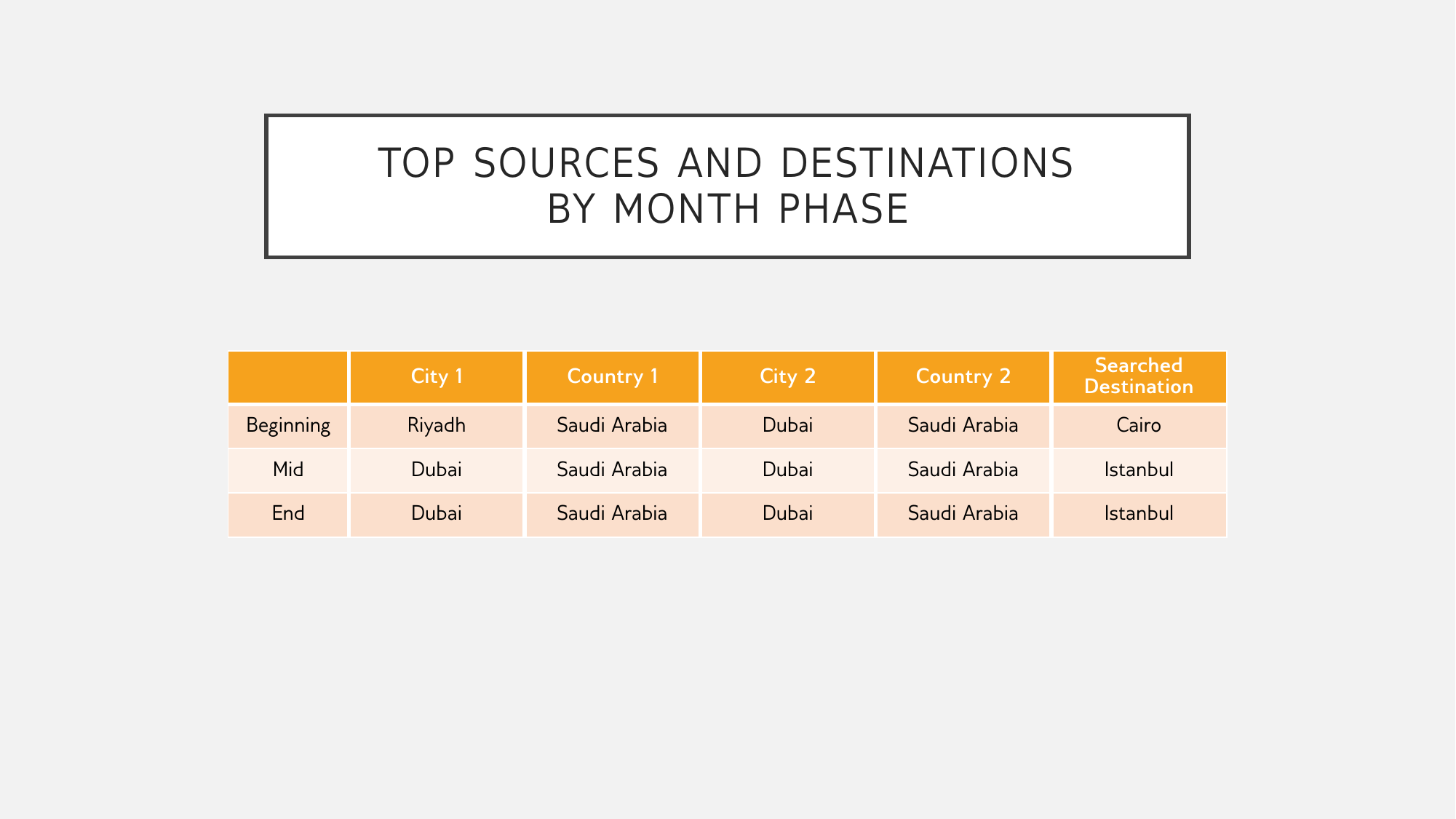

# Top Sources and Destinations By Month Phase
|  | City 1 | Country 1 | City 2 | Country 2 | Searched Destination |
| --- | --- | --- | --- | --- | --- |
| Beginning | Riyadh | Saudi Arabia | Dubai | Saudi Arabia | Cairo |
| Mid | Dubai | Saudi Arabia | Dubai | Saudi Arabia | Istanbul |
| End | Dubai | Saudi Arabia | Dubai | Saudi Arabia | Istanbul |